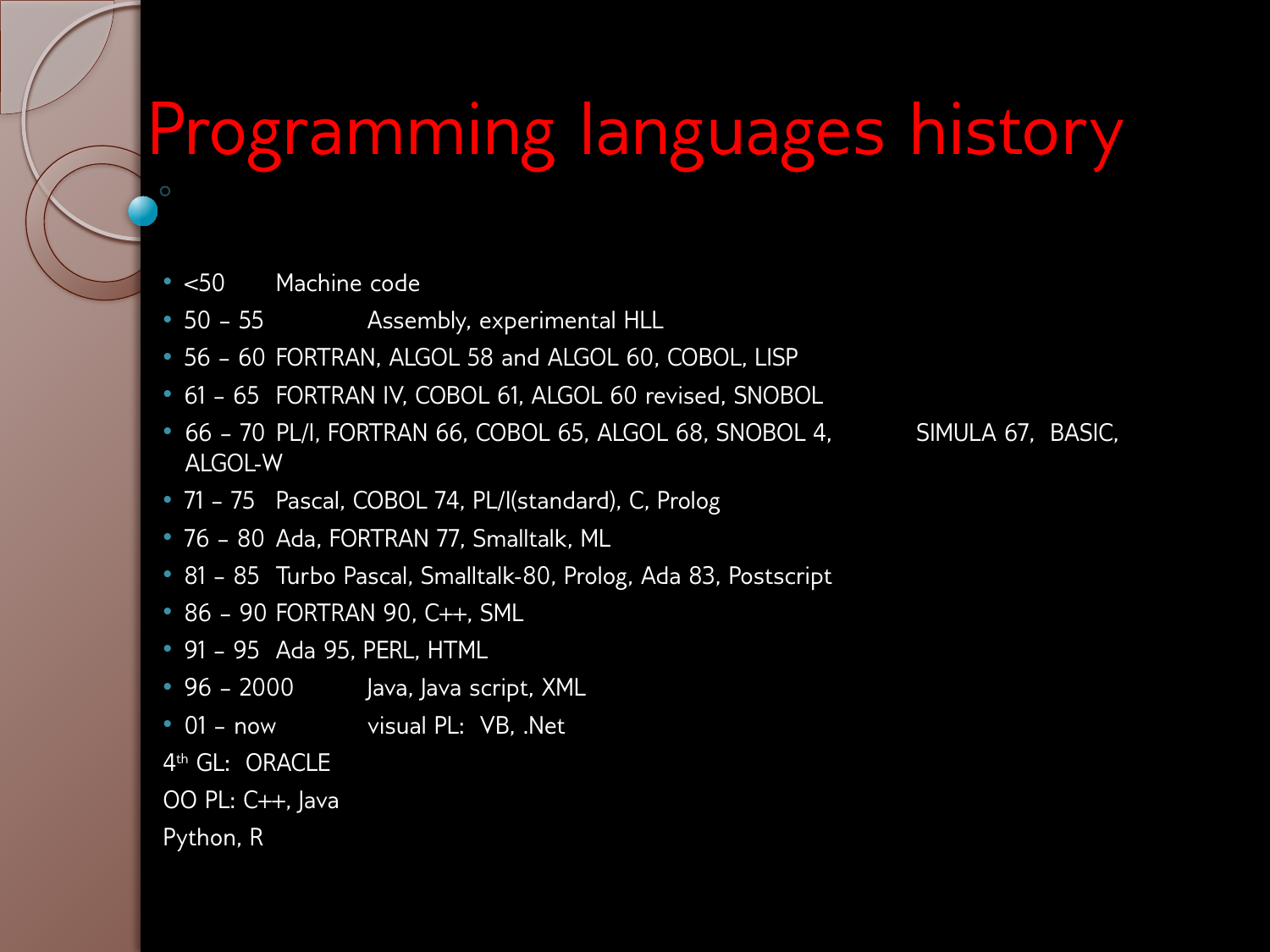

# Programming languages history
<50		Machine code
50 – 55  	Assembly, experimental HLL
56 – 60		FORTRAN, ALGOL 58 and ALGOL 60, COBOL, LISP
61 – 65		FORTRAN IV, COBOL 61, ALGOL 60 revised, SNOBOL
66 – 70		PL/I, FORTRAN 66, COBOL 65, ALGOL 68, SNOBOL 4, 				SIMULA 67,  BASIC, ALGOL-W
71 – 75		Pascal, COBOL 74, PL/I(standard), C, Prolog
76 – 80		Ada, FORTRAN 77, Smalltalk, ML
81 – 85		Turbo Pascal, Smalltalk-80, Prolog, Ada 83, Postscript
86 – 90		FORTRAN 90, C++, SML
91 – 95		Ada 95, PERL, HTML
96 – 2000	Java, Java script, XML
01 – now	visual PL:  VB, .Net
		4th GL:  ORACLE
		OO PL: C++, Java
		Python, R